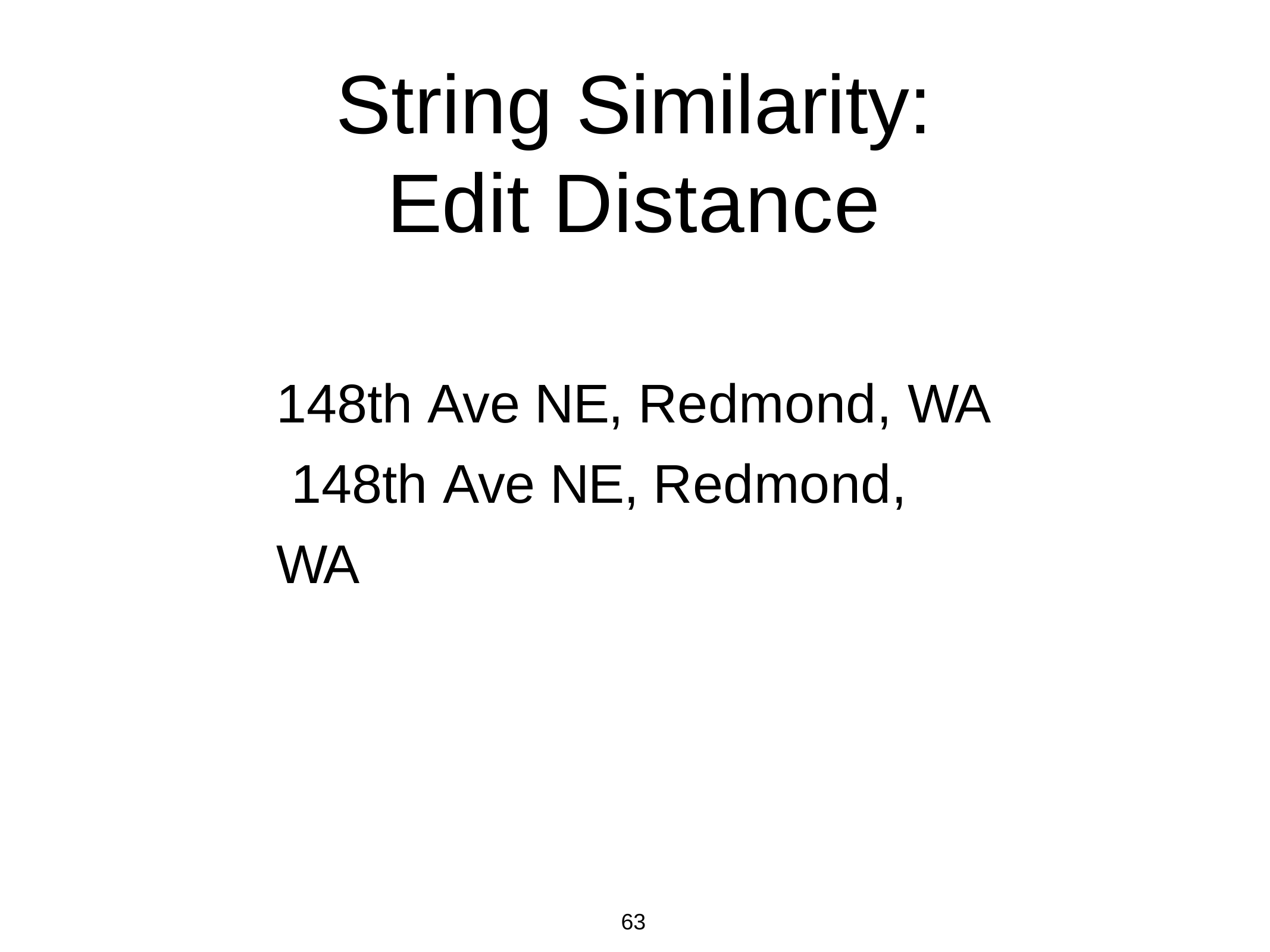

# String Similarity:  Edit Distance
148th Ave NE, Redmond, WA  148th Ave NE, Redmond, WA
63